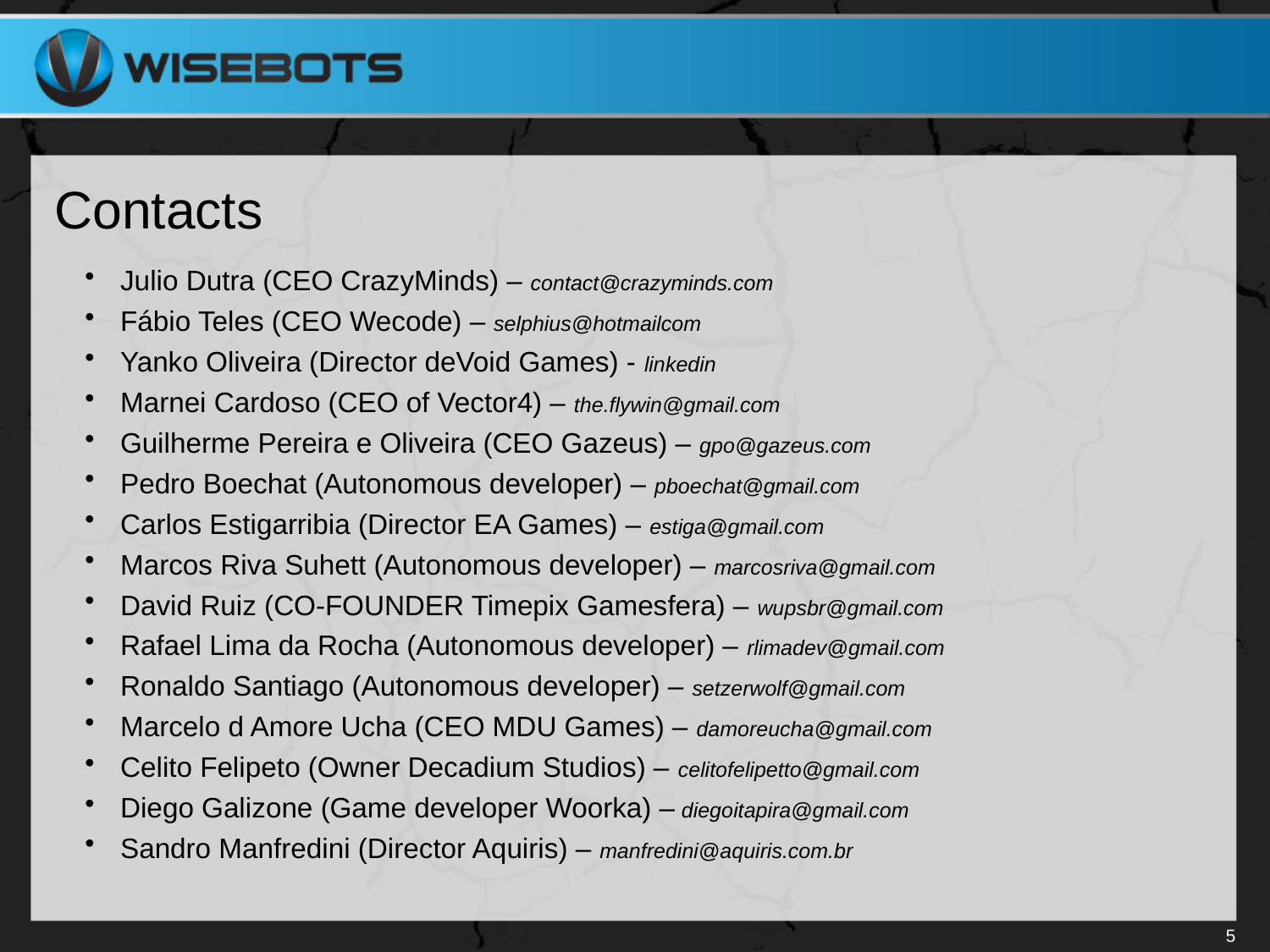

# Contacts
Julio Dutra (CEO CrazyMinds) – contact@crazyminds.com
Fábio Teles (CEO Wecode) – selphius@hotmailcom
Yanko Oliveira (Director deVoid Games) - linkedin
Marnei Cardoso (CEO of Vector4) – the.flywin@gmail.com
Guilherme Pereira e Oliveira (CEO Gazeus) – gpo@gazeus.com
Pedro Boechat (Autonomous developer) – pboechat@gmail.com
Carlos Estigarribia (Director EA Games) – estiga@gmail.com
Marcos Riva Suhett (Autonomous developer) – marcosriva@gmail.com
David Ruiz (CO-FOUNDER Timepix Gamesfera) – wupsbr@gmail.com
Rafael Lima da Rocha (Autonomous developer) – rlimadev@gmail.com
Ronaldo Santiago (Autonomous developer) – setzerwolf@gmail.com
Marcelo d Amore Ucha (CEO MDU Games) – damoreucha@gmail.com
Celito Felipeto (Owner Decadium Studios) – celitofelipetto@gmail.com
Diego Galizone (Game developer Woorka) – diegoitapira@gmail.com
Sandro Manfredini (Director Aquiris) – manfredini@aquiris.com.br

5